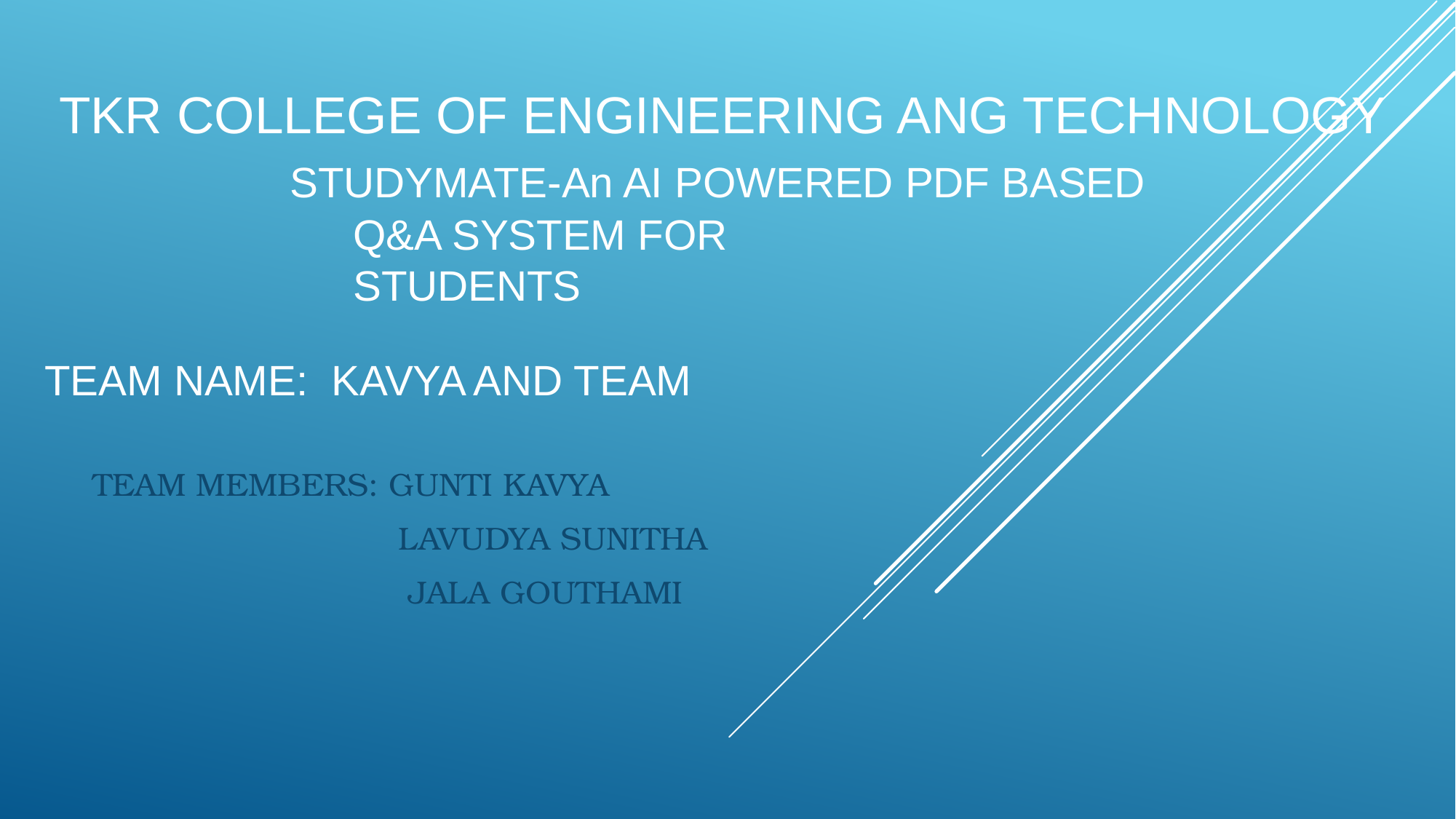

# Tkr college of engineering ang technology
                STUDYMATE-An AI POWERED PDF BASED
Q&A SYSTEM FOR STUDENTS
TEAM NAME:  KAVYA AND TEAM
TEAM MEMBERS: GUNTI KAVYA
                              LAVUDYA SUNITHA
                               JALA GOUTHAMI